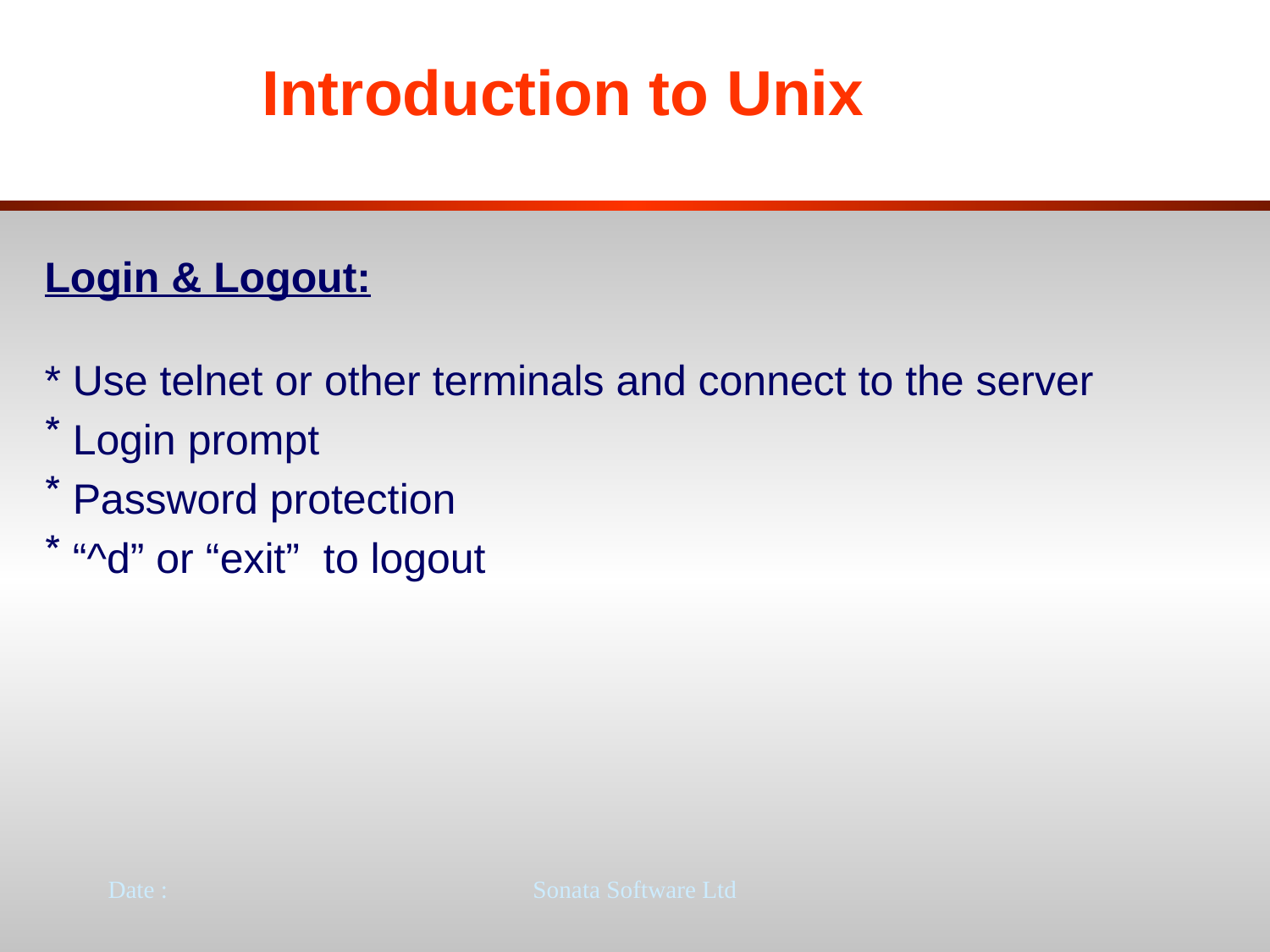

# Introduction to Unix
Login & Logout:

* Use telnet or other terminals and connect to the server
 Login prompt
 Password protection
 “^d” or “exit”  to logout

Date :
Sonata Software Ltd